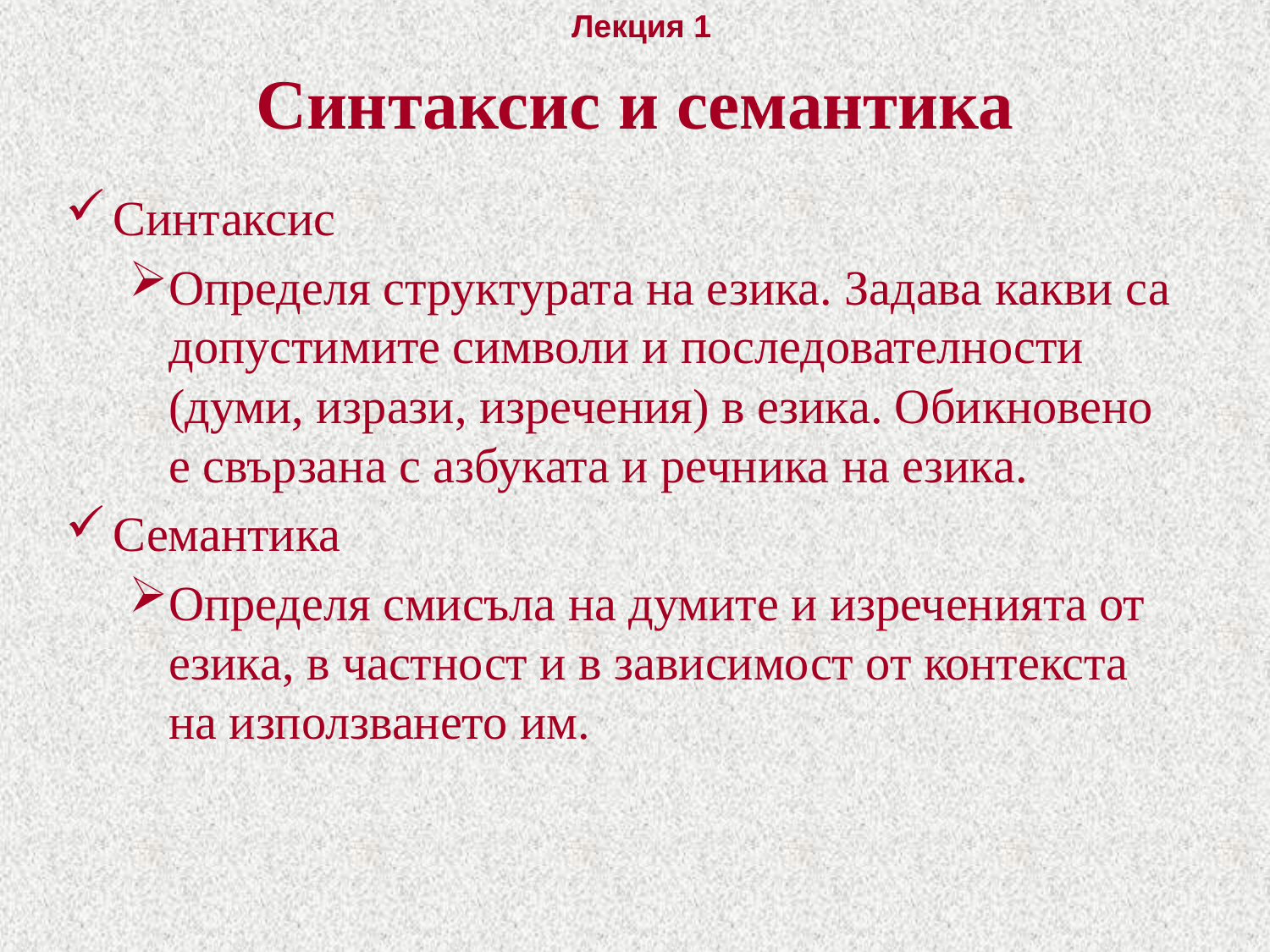

# Синтаксис и семантика
Синтаксис
Определя структурата на езика. Задава какви са допустимите символи и последователности (думи, изрази, изречения) в езика. Обикновено е свързана с азбуката и речника на езика.
Семантика
Определя смисъла на думите и изреченията от езика, в частност и в зависимост от контекста на използването им.